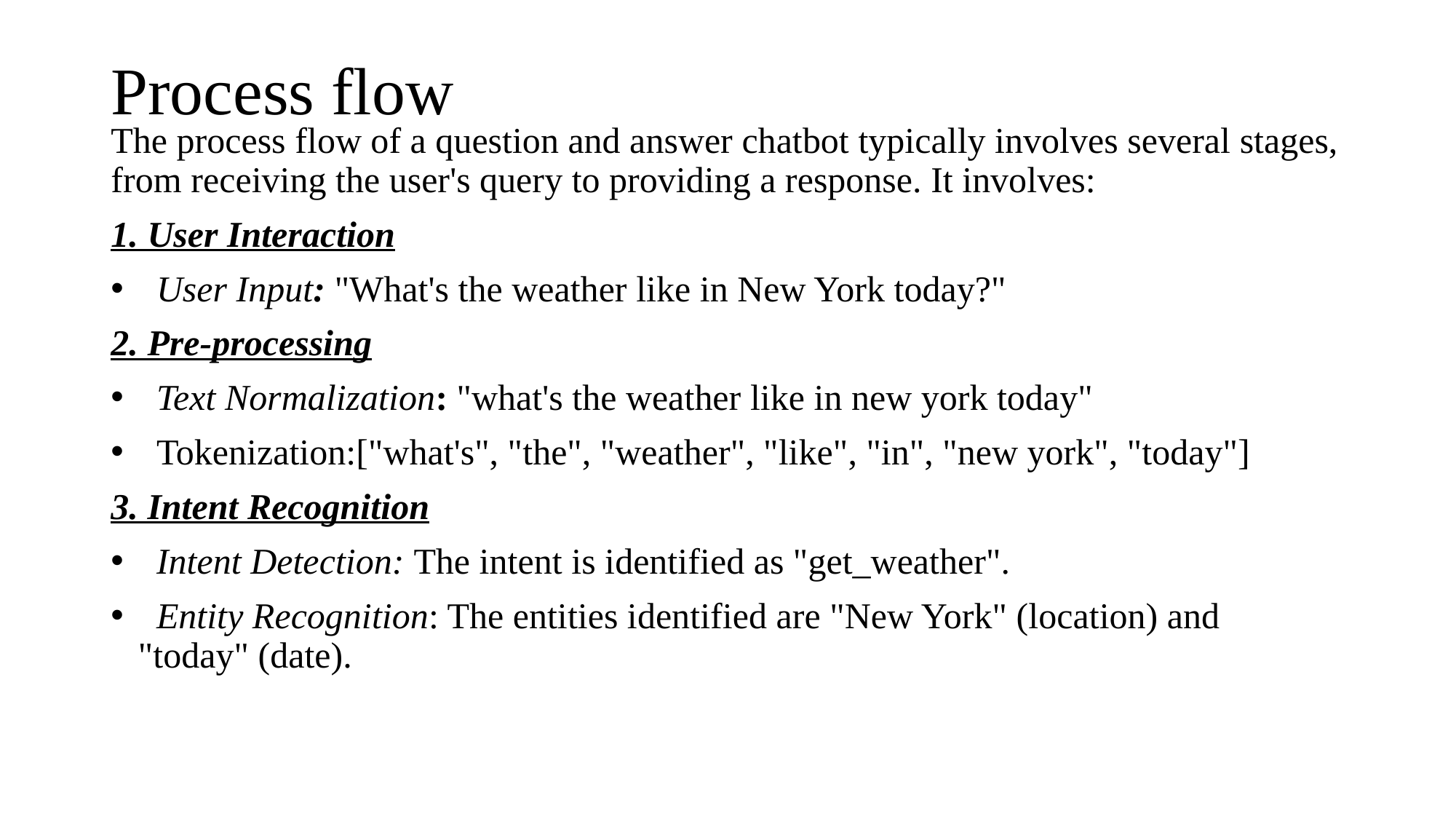

# Process flow
The process flow of a question and answer chatbot typically involves several stages, from receiving the user's query to providing a response. It involves:
1. User Interaction
  User Input: "What's the weather like in New York today?"
2. Pre-processing
  Text Normalization: "what's the weather like in new york today"
  Tokenization:["what's", "the", "weather", "like", "in", "new york", "today"]
3. Intent Recognition
  Intent Detection: The intent is identified as "get_weather".
  Entity Recognition: The entities identified are "New York" (location) and   "today" (date).